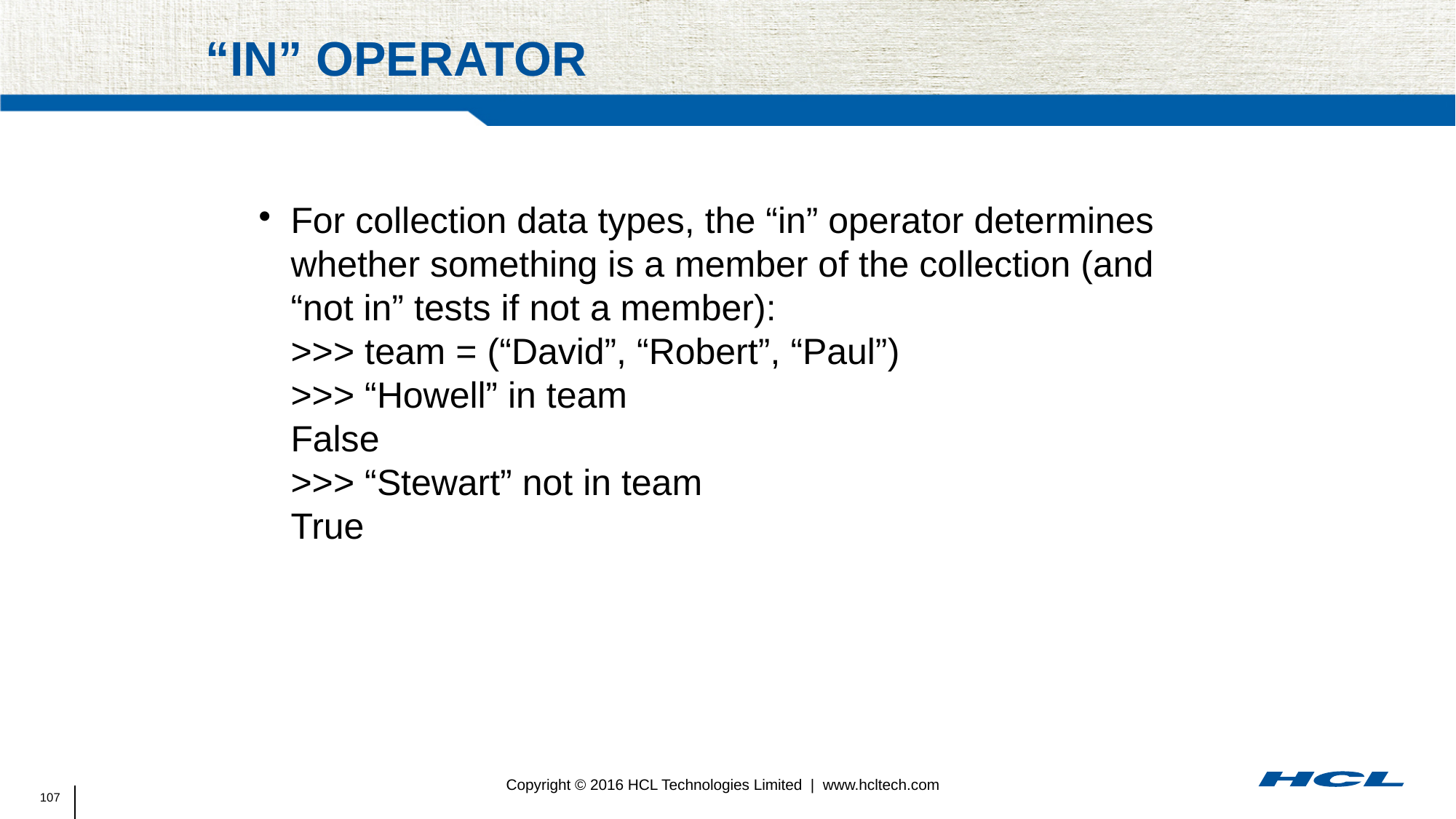

# “in” operator
For collection data types, the “in” operator determines whether something is a member of the collection (and “not in” tests if not a member):
>>> team = (“David”, “Robert”, “Paul”)
>>> “Howell” in team
False
>>> “Stewart” not in team
True